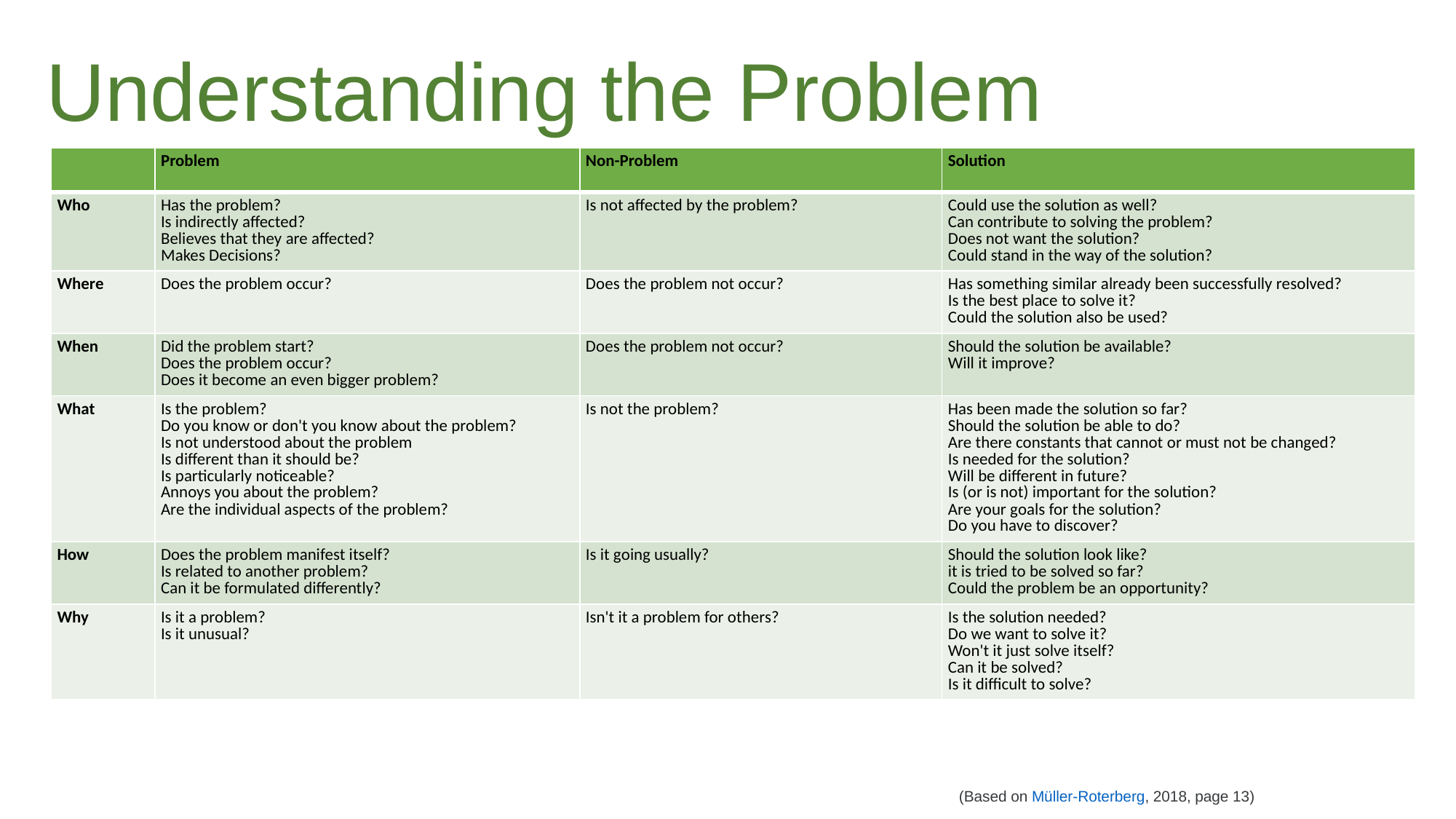

Understanding the Problem
|  | Problem | Non-Problem | Solution |
| --- | --- | --- | --- |
| Who | Has the problem? Is indirectly affected? Believes that they are affected? Makes Decisions? | Is not affected by the problem? | Could use the solution as well? Can contribute to solving the problem? Does not want the solution? Could stand in the way of the solution? |
| Where | Does the problem occur? | Does the problem not occur? | Has something similar already been successfully resolved? Is the best place to solve it? Could the solution also be used? |
| When | Did the problem start? Does the problem occur? Does it become an even bigger problem? | Does the problem not occur? | Should the solution be available? Will it improve? |
| What | Is the problem? Do you know or don't you know about the problem? Is not understood about the problem Is different than it should be? Is particularly noticeable? Annoys you about the problem? Are the individual aspects of the problem? | Is not the problem? | Has been made the solution so far? Should the solution be able to do? Are there constants that cannot or must not be changed? Is needed for the solution? Will be different in future? Is (or is not) important for the solution? Are your goals for the solution? Do you have to discover? |
| How | Does the problem manifest itself? Is related to another problem? Can it be formulated differently? | Is it going usually? | Should the solution look like? it is tried to be solved so far? Could the problem be an opportunity? |
| Why | Is it a problem? Is it unusual? | Isn't it a problem for others? | Is the solution needed? Do we want to solve it? Won't it just solve itself? Can it be solved? Is it difficult to solve? |
(Based on Müller-Roterberg, 2018, page 13)